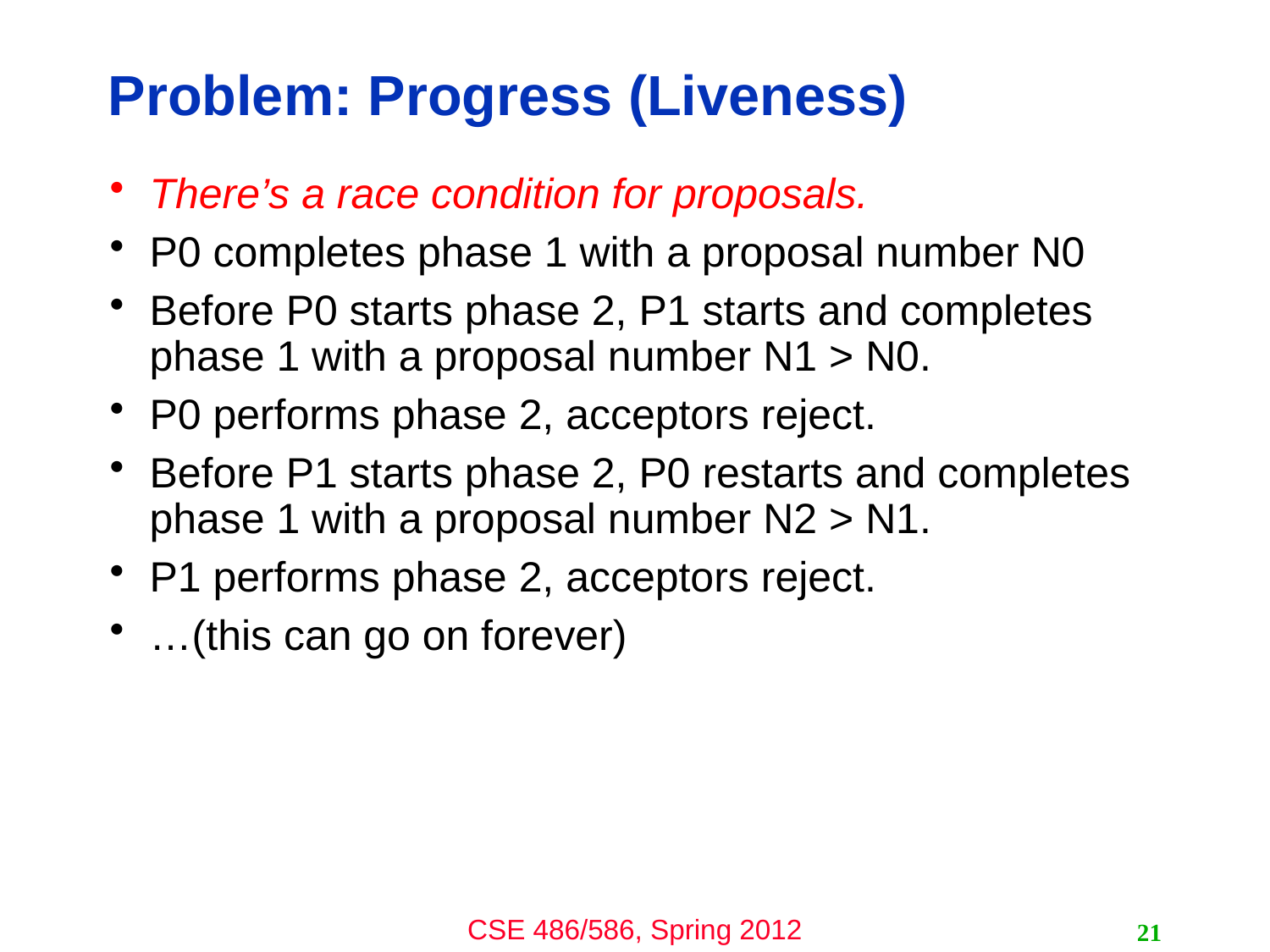

# Problem: Progress (Liveness)
There’s a race condition for proposals.
P0 completes phase 1 with a proposal number N0
Before P0 starts phase 2, P1 starts and completes phase 1 with a proposal number N1 > N0.
P0 performs phase 2, acceptors reject.
Before P1 starts phase 2, P0 restarts and completes phase 1 with a proposal number N2 > N1.
P1 performs phase 2, acceptors reject.
…(this can go on forever)
21